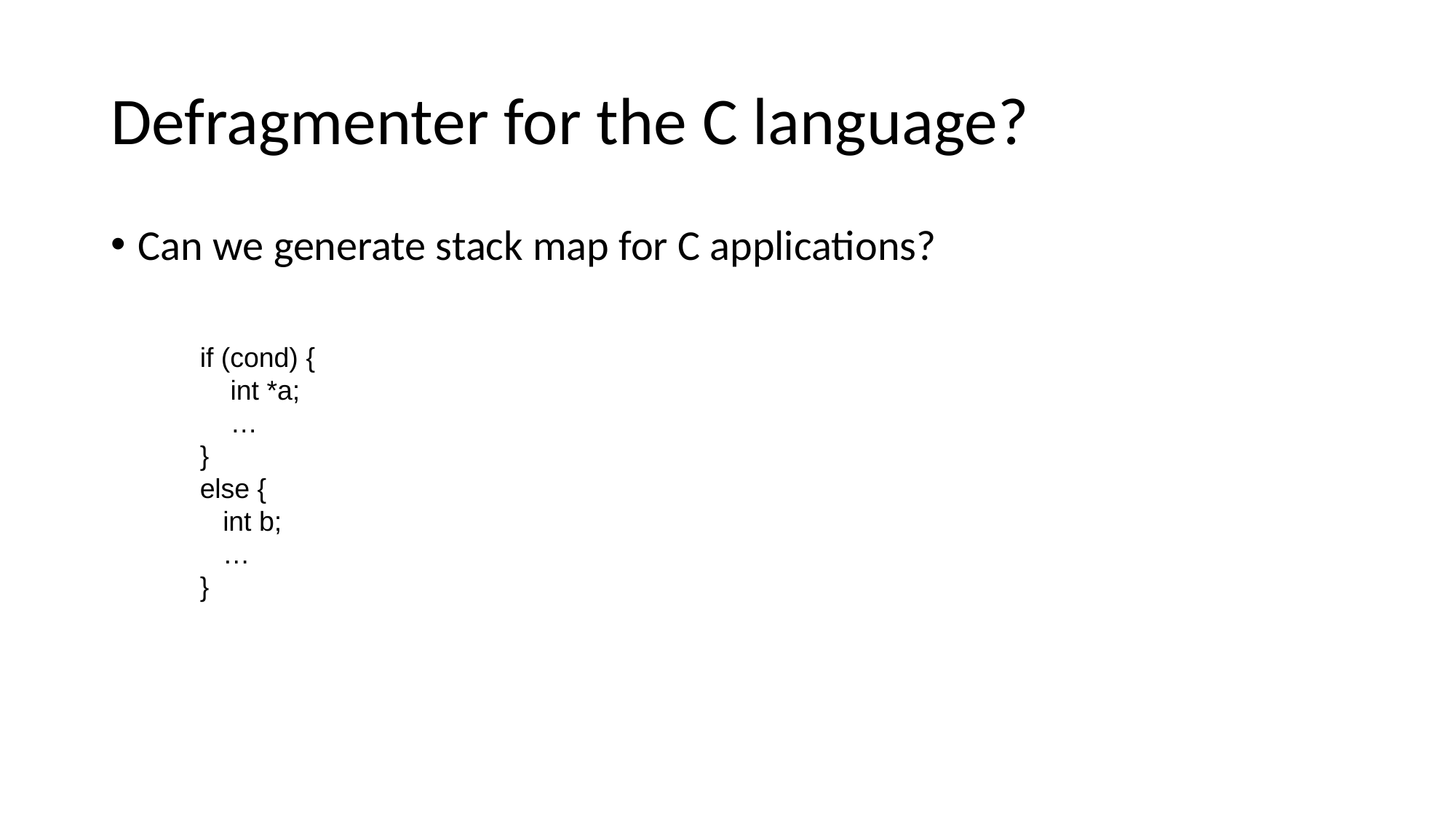

# Defragmenter for the C language?
Can we generate stack map for C applications?

if (cond) {
    int *a;
    …
}
else {
   int b;
   …
}